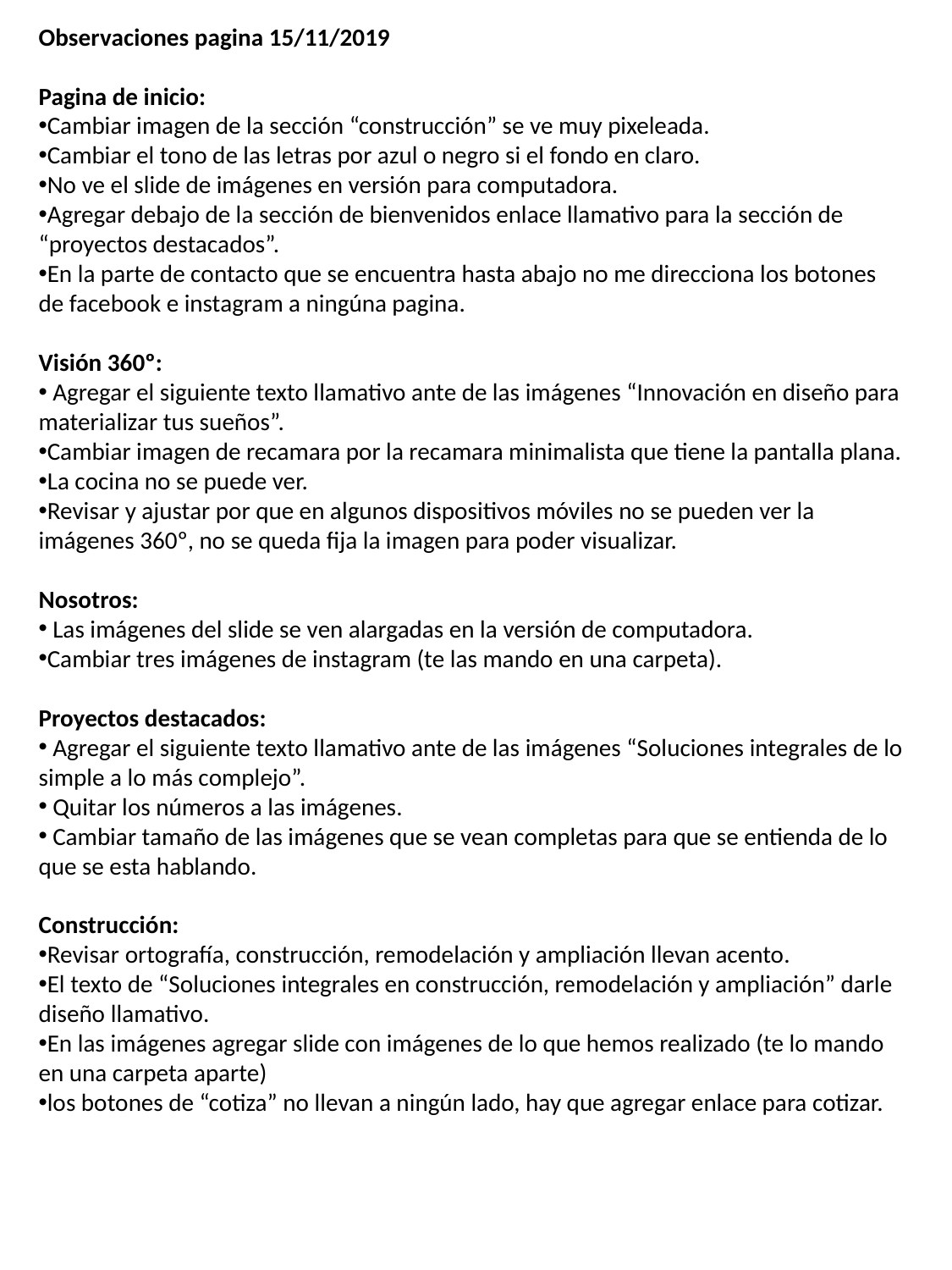

Observaciones pagina 15/11/2019

Pagina de inicio:
Cambiar imagen de la sección “construcción” se ve muy pixeleada.
Cambiar el tono de las letras por azul o negro si el fondo en claro.
No ve el slide de imágenes en versión para computadora.
Agregar debajo de la sección de bienvenidos enlace llamativo para la sección de “proyectos destacados”.
En la parte de contacto que se encuentra hasta abajo no me direcciona los botones de facebook e instagram a ningúna pagina.

Visión 360º:
 Agregar el siguiente texto llamativo ante de las imágenes “Innovación en diseño para materializar tus sueños”.
Cambiar imagen de recamara por la recamara minimalista que tiene la pantalla plana.
La cocina no se puede ver.
Revisar y ajustar por que en algunos dispositivos móviles no se pueden ver la imágenes 360º, no se queda fija la imagen para poder visualizar.

Nosotros:
 Las imágenes del slide se ven alargadas en la versión de computadora.
Cambiar tres imágenes de instagram (te las mando en una carpeta).

Proyectos destacados:
 Agregar el siguiente texto llamativo ante de las imágenes “Soluciones integrales de lo simple a lo más complejo”.
 Quitar los números a las imágenes.
 Cambiar tamaño de las imágenes que se vean completas para que se entienda de lo que se esta hablando.

Construcción:
Revisar ortografía, construcción, remodelación y ampliación llevan acento.
El texto de “Soluciones integrales en construcción, remodelación y ampliación” darle diseño llamativo.
En las imágenes agregar slide con imágenes de lo que hemos realizado (te lo mando en una carpeta aparte)
los botones de “cotiza” no llevan a ningún lado, hay que agregar enlace para cotizar.